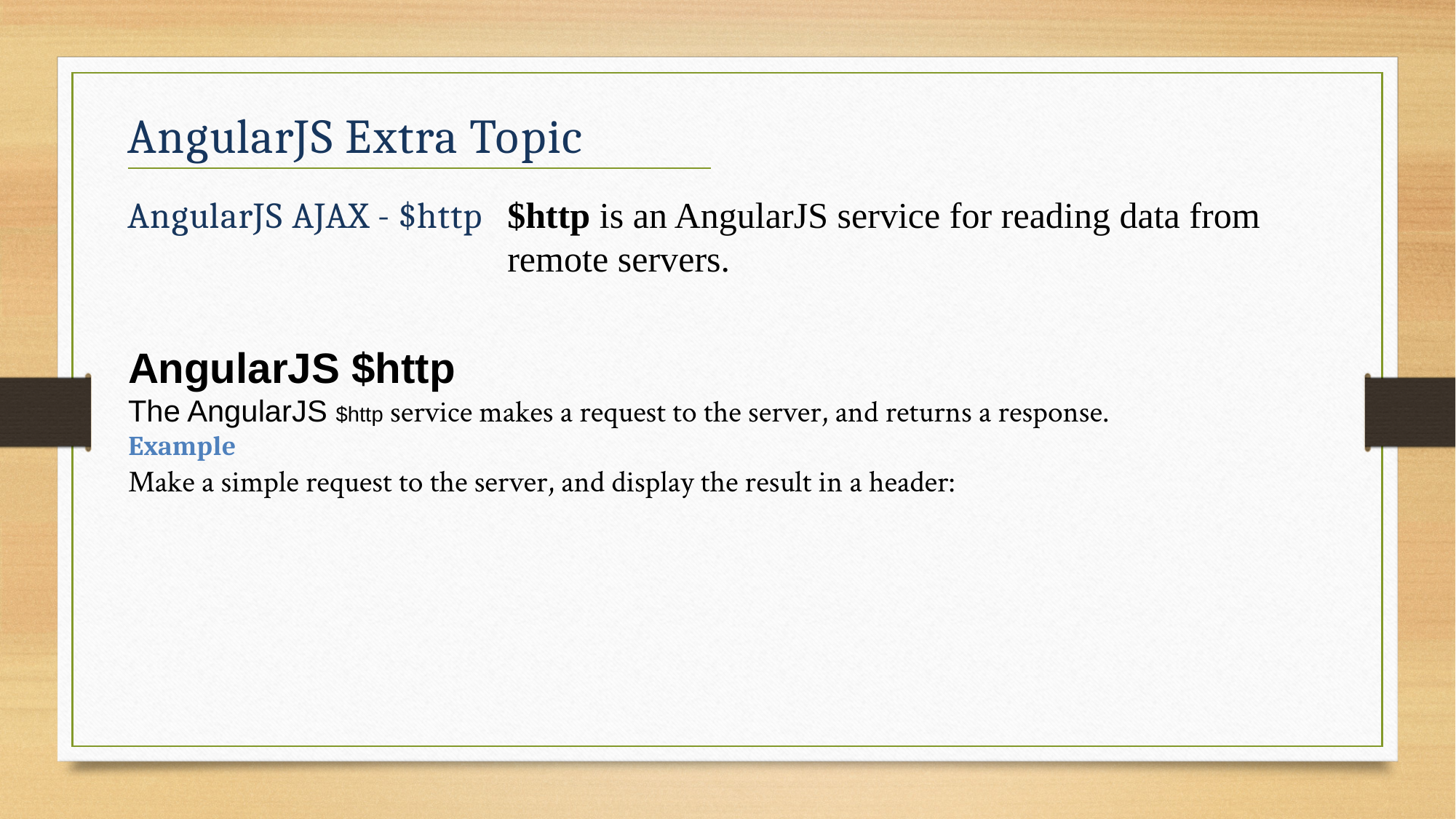

AngularJS Extra Topic
$http is an AngularJS service for reading data from remote servers.
AngularJS AJAX - $http
AngularJS $http
The AngularJS $http service makes a request to the server, and returns a response.
Example
Make a simple request to the server, and display the result in a header: